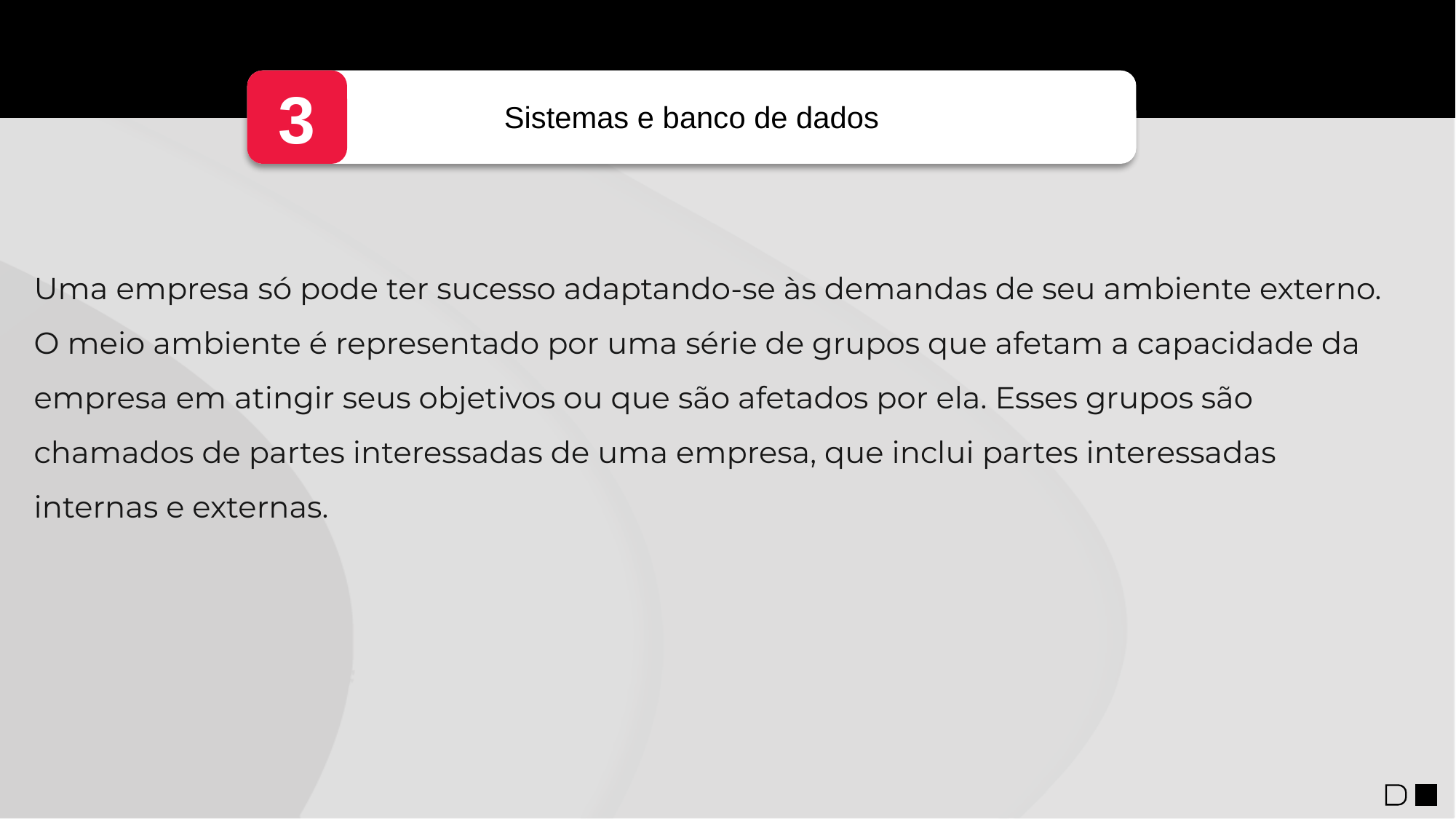

3
Sistemas e banco de dados
Uma empresa só pode ter sucesso adaptando-se às demandas de seu ambiente externo. O meio ambiente é representado por uma série de grupos que afetam a capacidade da empresa em atingir seus objetivos ou que são afetados por ela. Esses grupos são chamados de partes interessadas de uma empresa, que inclui partes interessadas internas e externas.